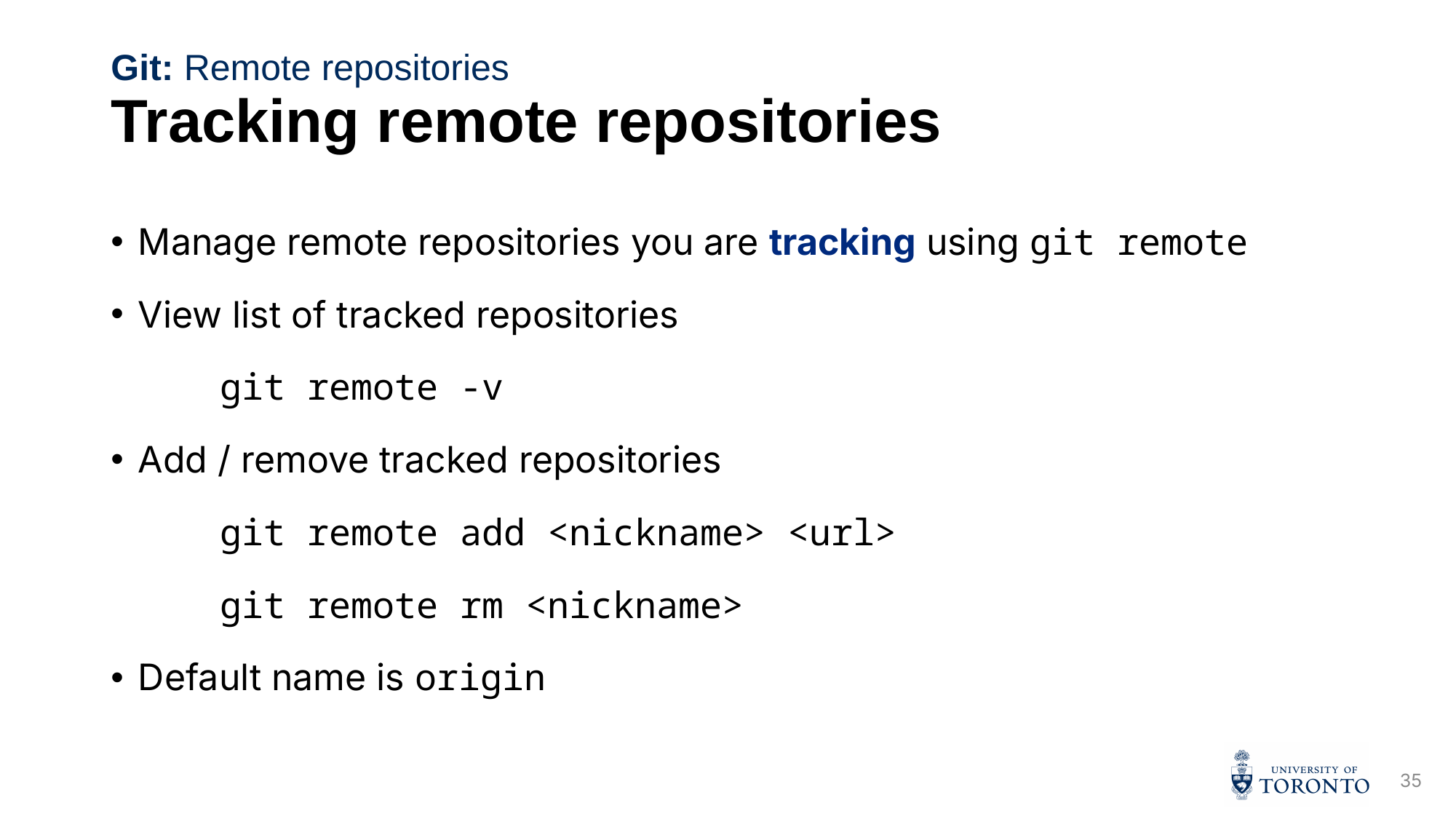

# Tracking remote repositories
Git: Remote repositories
Manage remote repositories you are tracking using git remote
View list of tracked repositories
	git remote -v
Add / remove tracked repositories
	git remote add <nickname> <url>
	git remote rm <nickname>
Default name is origin

35